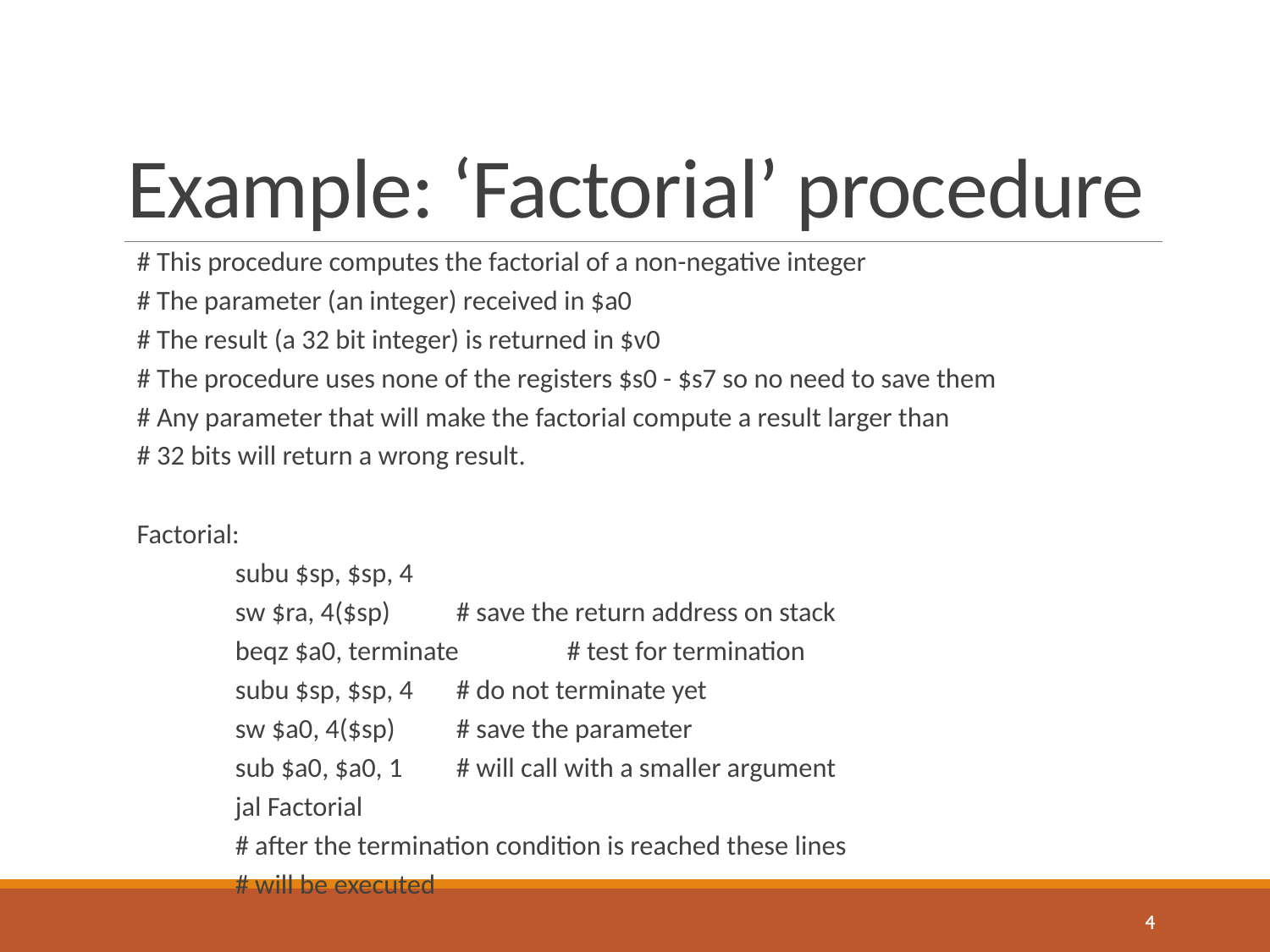

# Example: ‘Factorial’ procedure
# This procedure computes the factorial of a non-negative integer
# The parameter (an integer) received in $a0
# The result (a 32 bit integer) is returned in $v0
# The procedure uses none of the registers $s0 - $s7 so no need to save them
# Any parameter that will make the factorial compute a result larger than
# 32 bits will return a wrong result.

Factorial:
	subu $sp, $sp, 4
	sw $ra, 4($sp) 		# save the return address on stack
	beqz $a0, terminate 	# test for termination
	subu $sp, $sp, 4 		# do not terminate yet
	sw $a0, 4($sp) 		# save the parameter
	sub $a0, $a0, 1 		# will call with a smaller argument
	jal Factorial
	# after the termination condition is reached these lines
	# will be executed
4